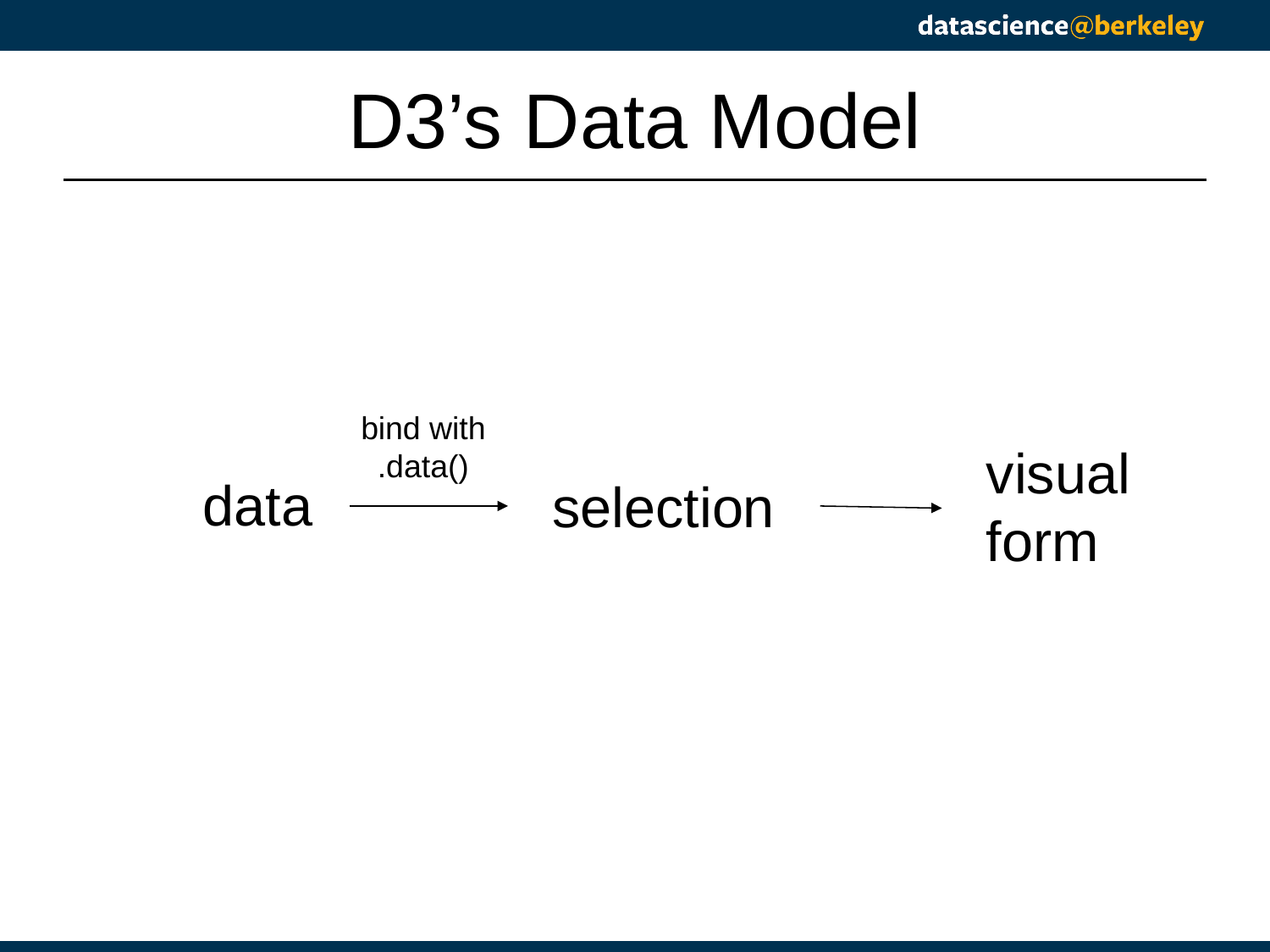

# D3’s Data Model
bind with
.data()
visual form
data
selection